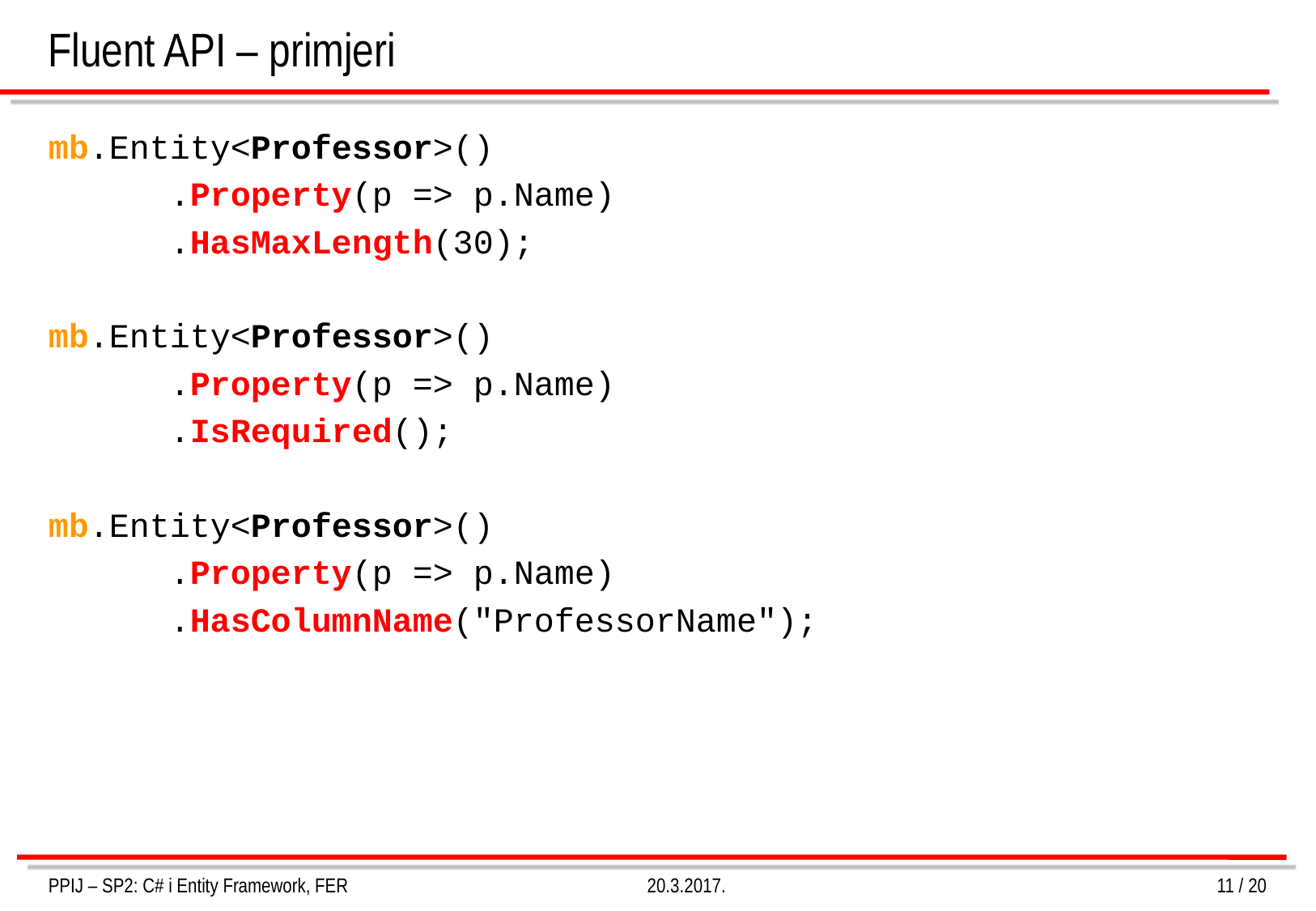

# Fluent API – primjeri
mb.Entity<Professor>()
	.Property(p => p.Name)
	.HasMaxLength(30);

mb.Entity<Professor>()
	.Property(p => p.Name)
	.IsRequired();

mb.Entity<Professor>()
	.Property(p => p.Name)
	.HasColumnName("ProfessorName");
PPIJ – SP2: C# i Entity Framework, FER
20.3.2017.
11 / 20